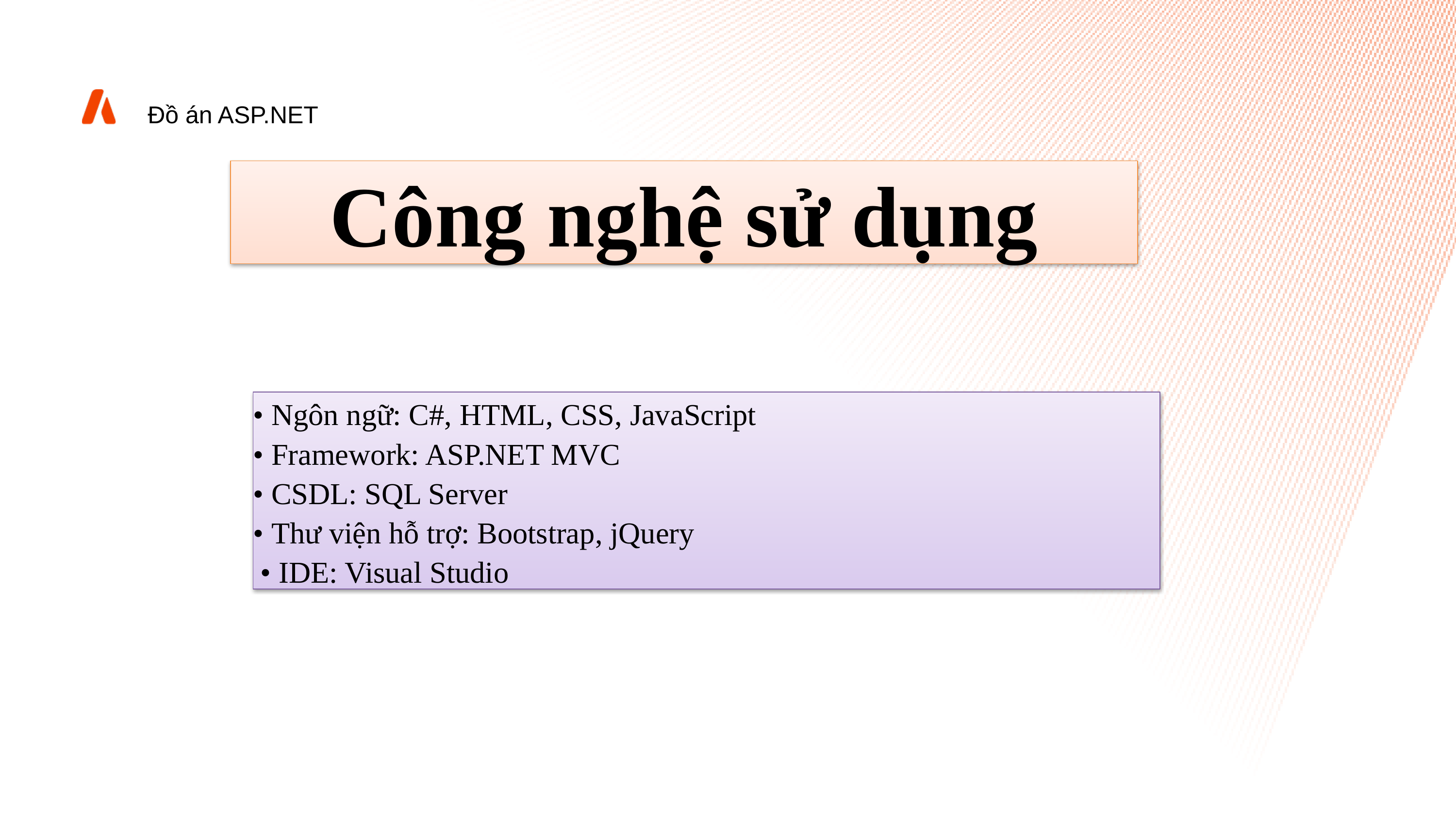

Đồ án ASP.NET
Công nghệ sử dụng
• Ngôn ngữ: C#, HTML, CSS, JavaScript
• Framework: ASP.NET MVC
• CSDL: SQL Server
• Thư viện hỗ trợ: Bootstrap, jQuery
 • IDE: Visual Studio